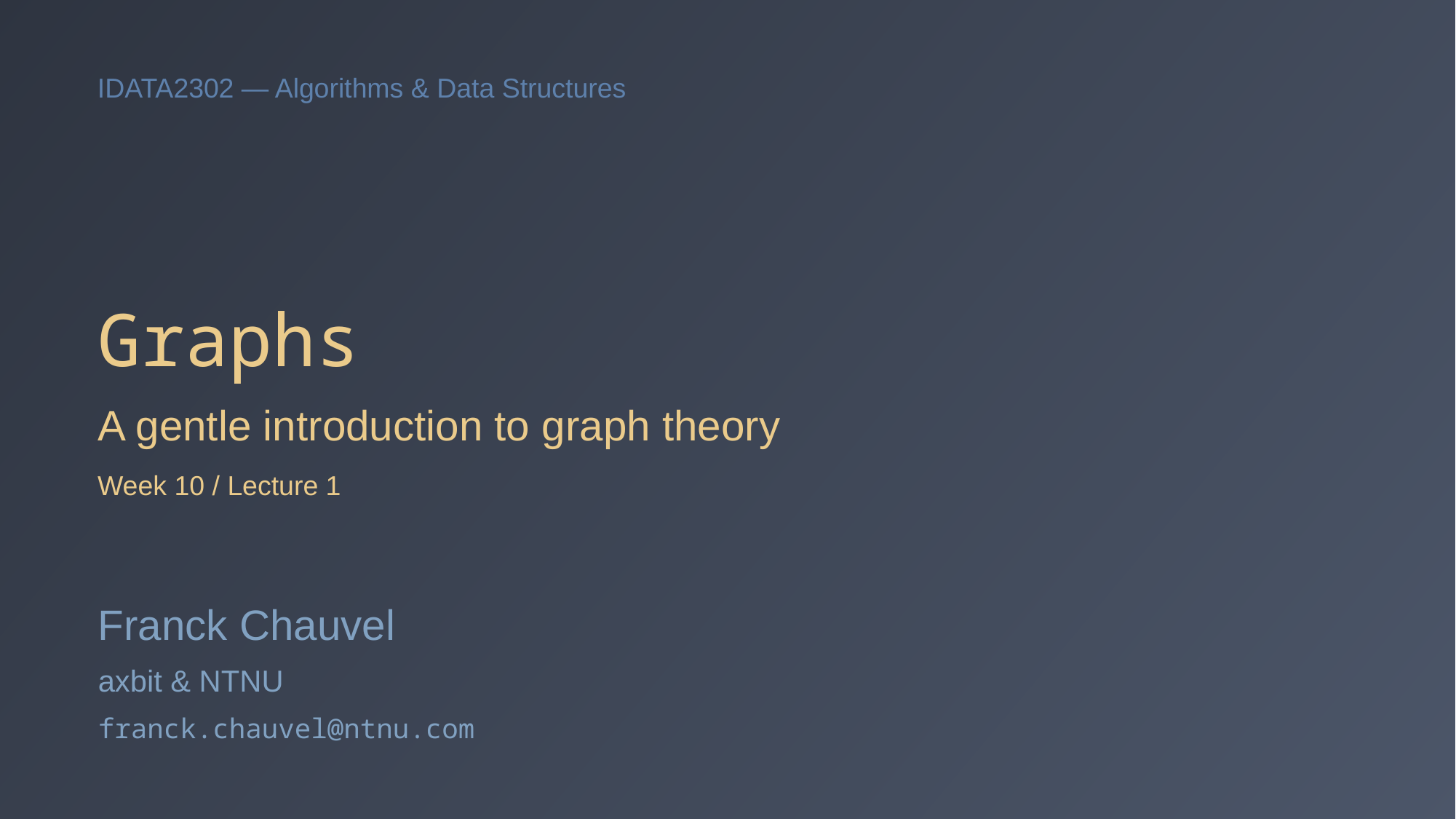

# Graphs
A gentle introduction to graph theory
Week 10 / Lecture 1
Franck Chauvel
axbit & NTNU
franck.chauvel@ntnu.com